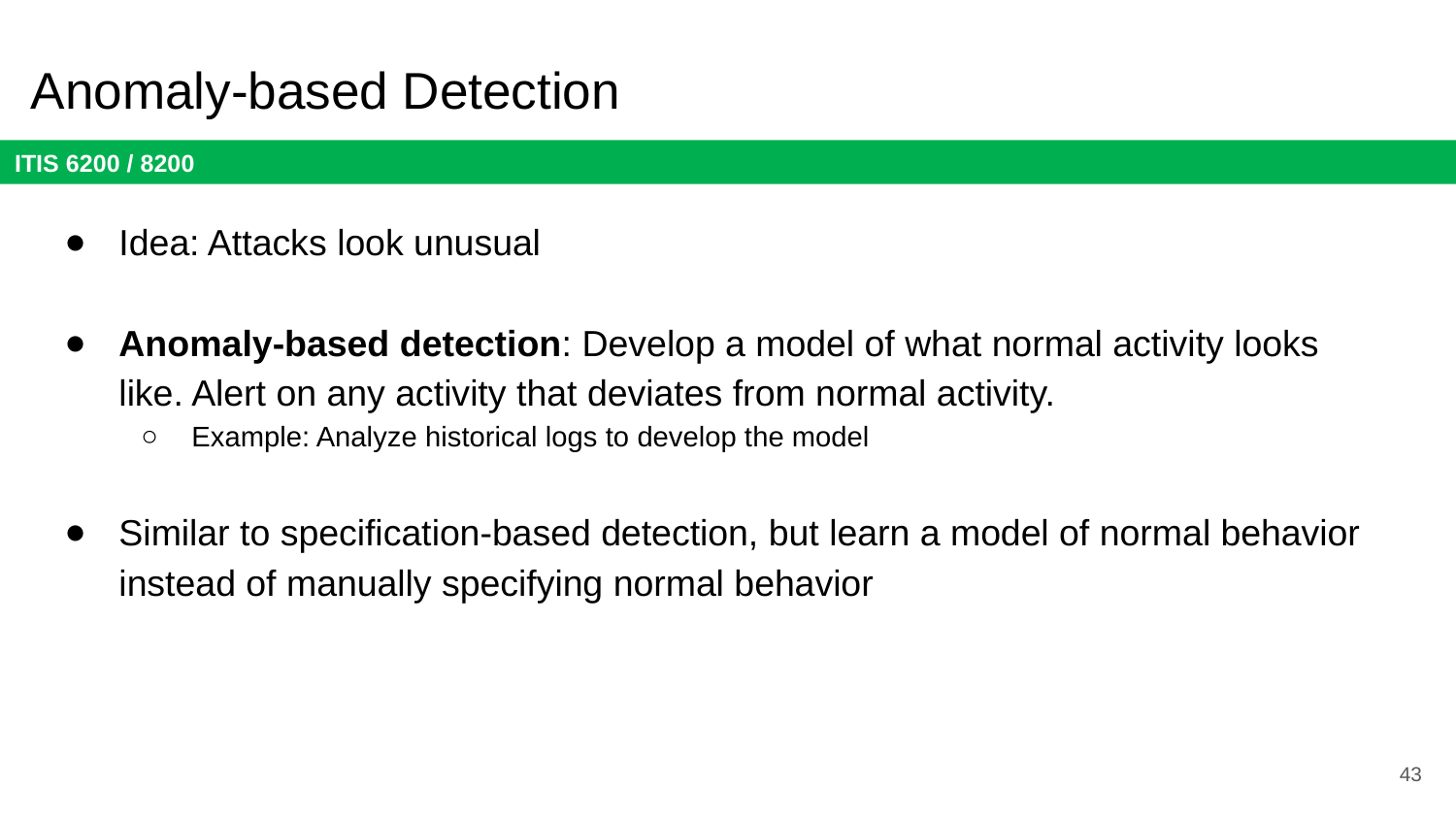

# Anomaly-based Detection
Idea: Attacks look unusual

Anomaly-based detection: Develop a model of what normal activity looks like. Alert on any activity that deviates from normal activity.
Example: Analyze historical logs to develop the model

Similar to specification-based detection, but learn a model of normal behavior instead of manually specifying normal behavior
43